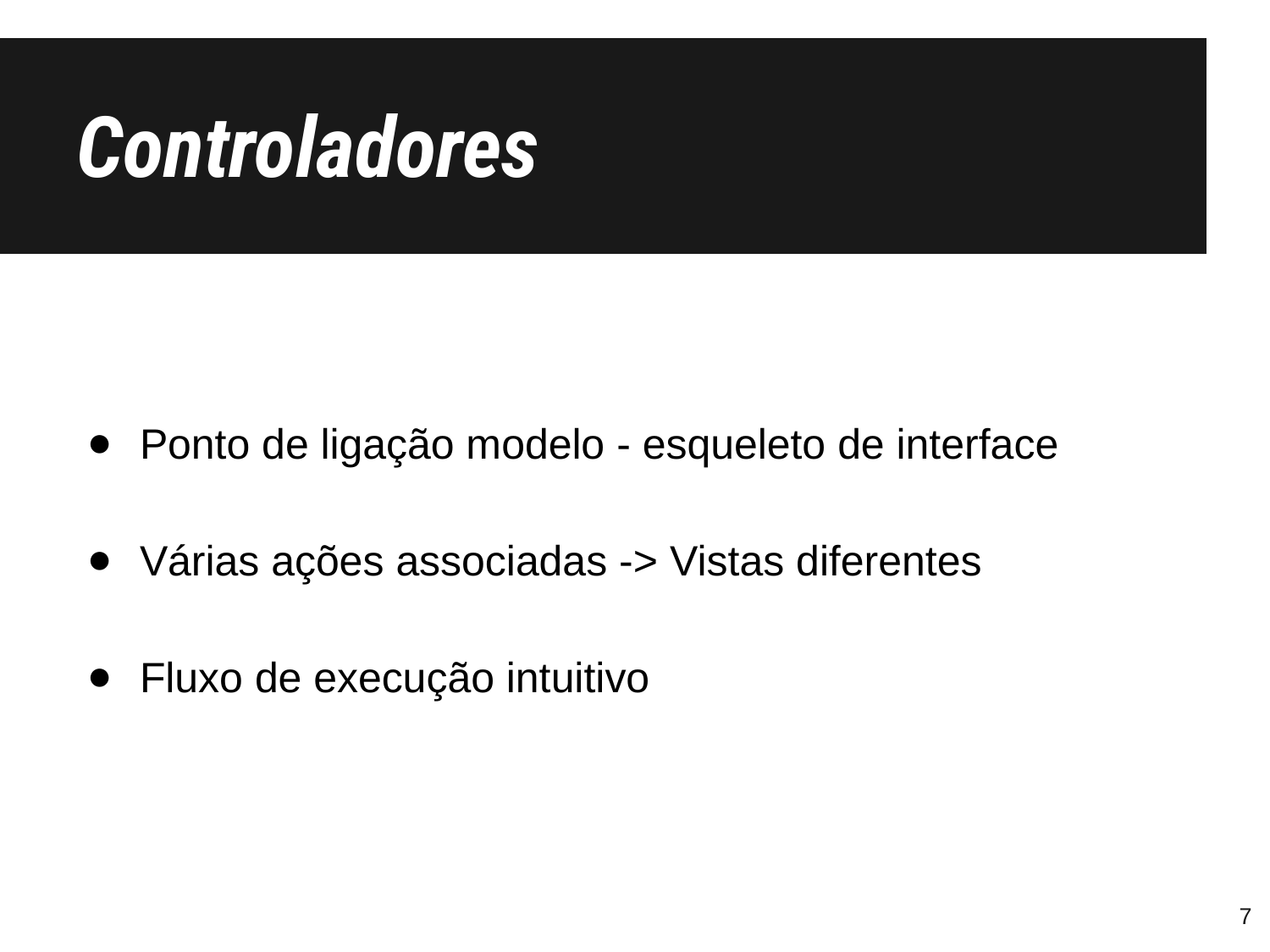

# Controladores
Ponto de ligação modelo - esqueleto de interface

Várias ações associadas -> Vistas diferentes

Fluxo de execução intuitivo
7